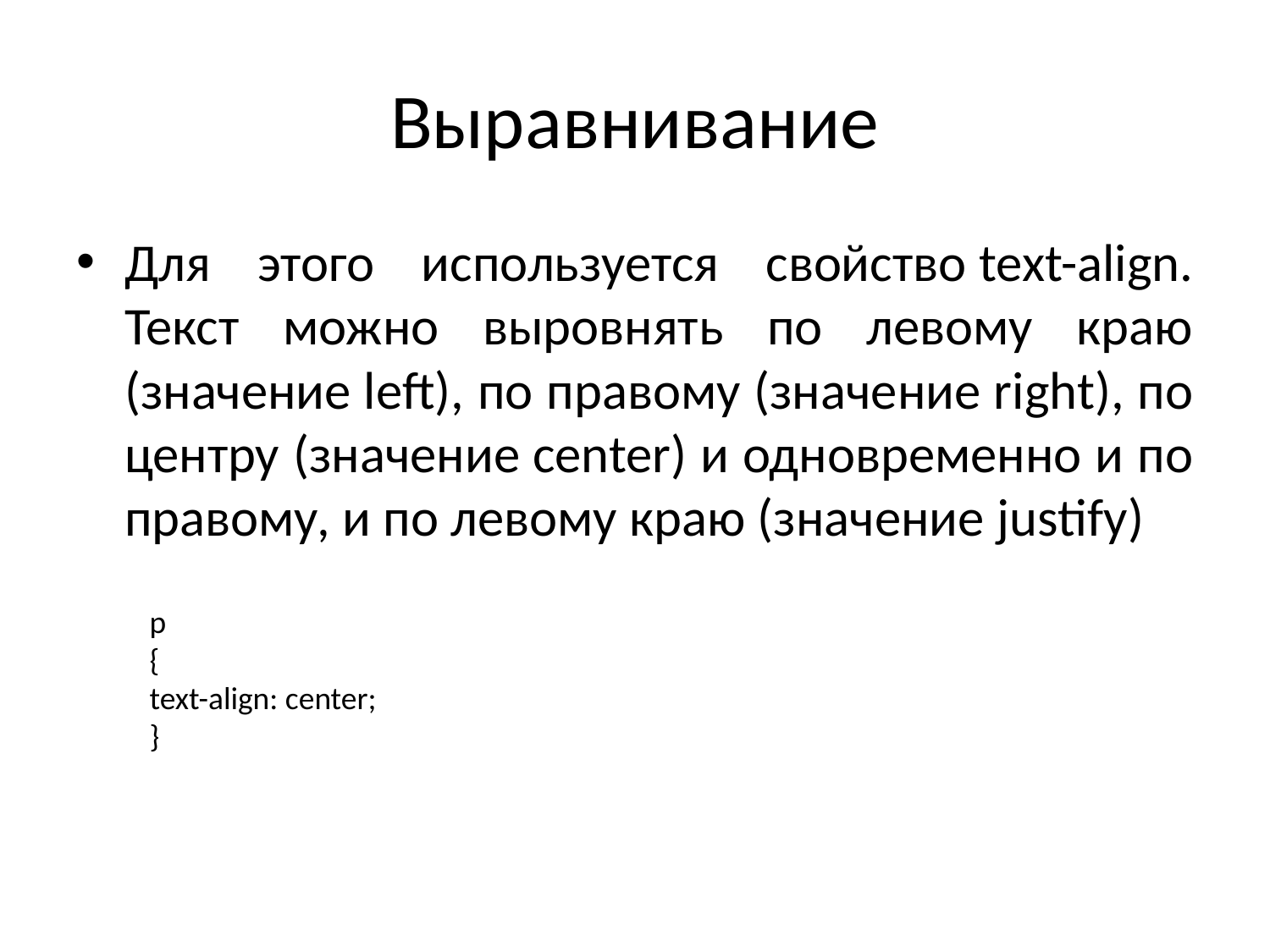

# Выравнивание
Для этого используется свойство text-align. Текст можно выровнять по левому краю (значение left), по правому (значение right), по центру (значение center) и одновременно и по правому, и по левому краю (значение justify)
p
{
text-align: center;
}